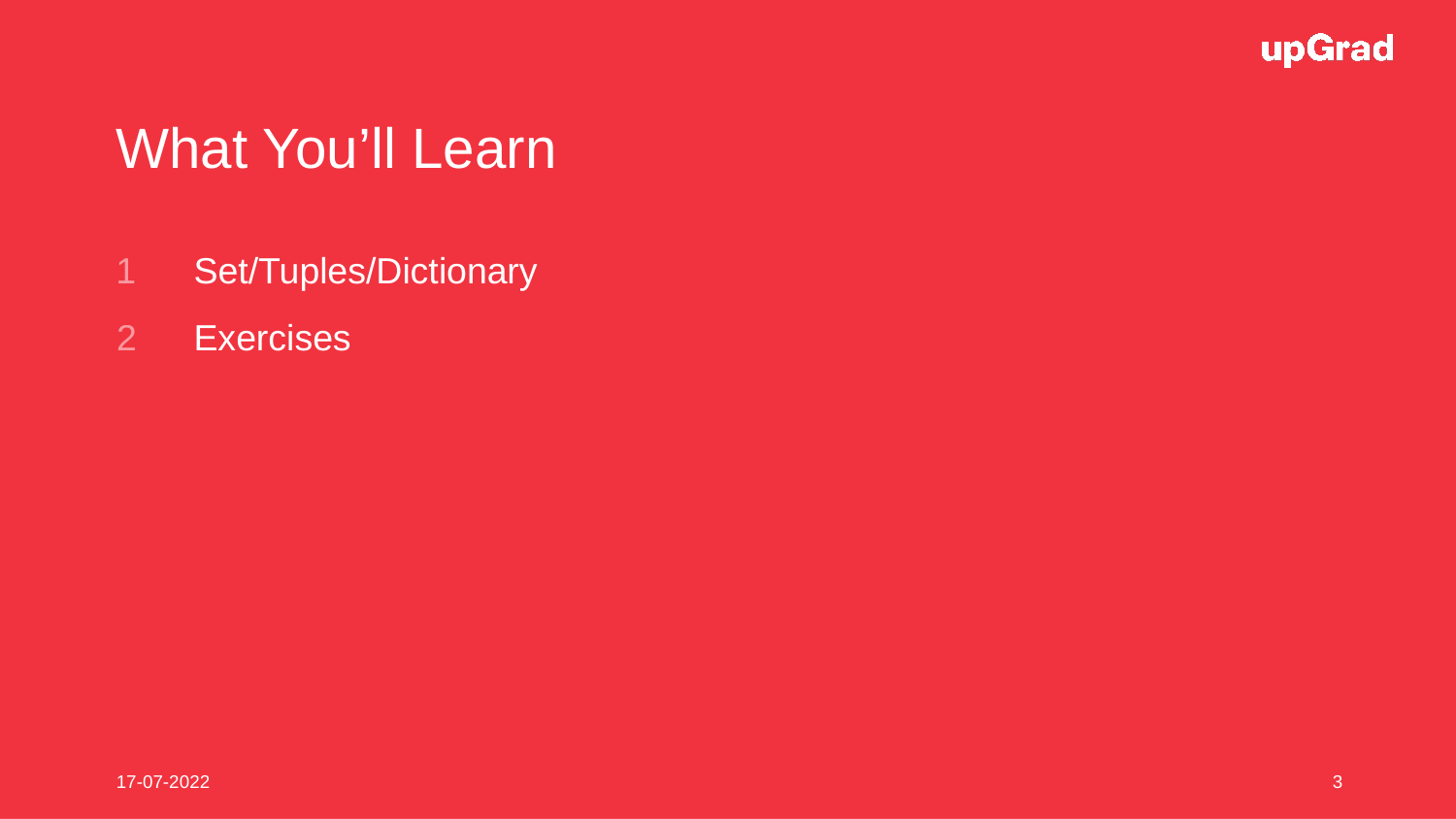

What You’ll Learn
1
Set/Tuples/Dictionary
2
Exercises
17-07-2022
3